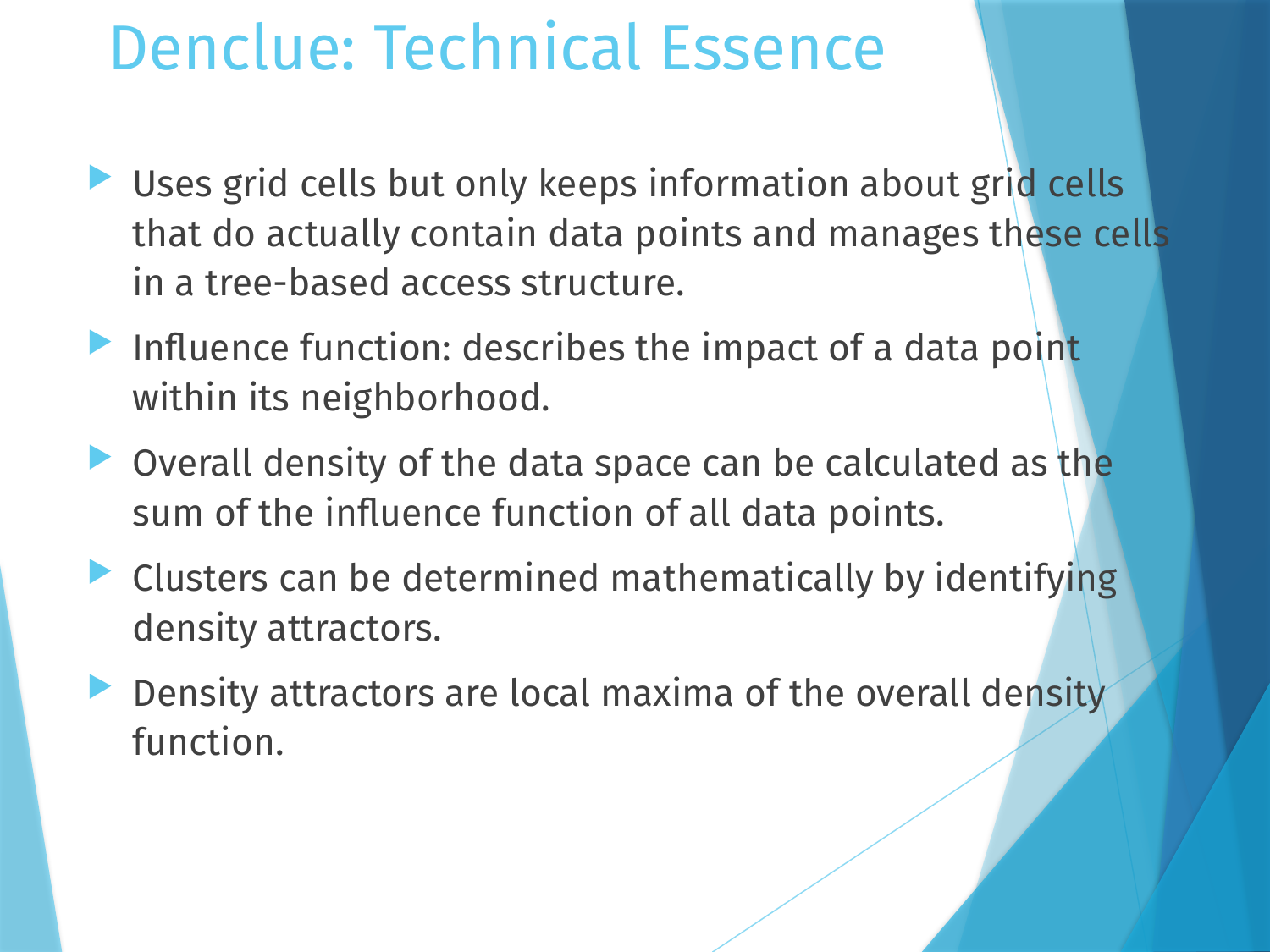

# Denclue: Technical Essence
Uses grid cells but only keeps information about grid cells that do actually contain data points and manages these cells in a tree-based access structure.
Influence function: describes the impact of a data point within its neighborhood.
Overall density of the data space can be calculated as the sum of the influence function of all data points.
Clusters can be determined mathematically by identifying density attractors.
Density attractors are local maxima of the overall density function.